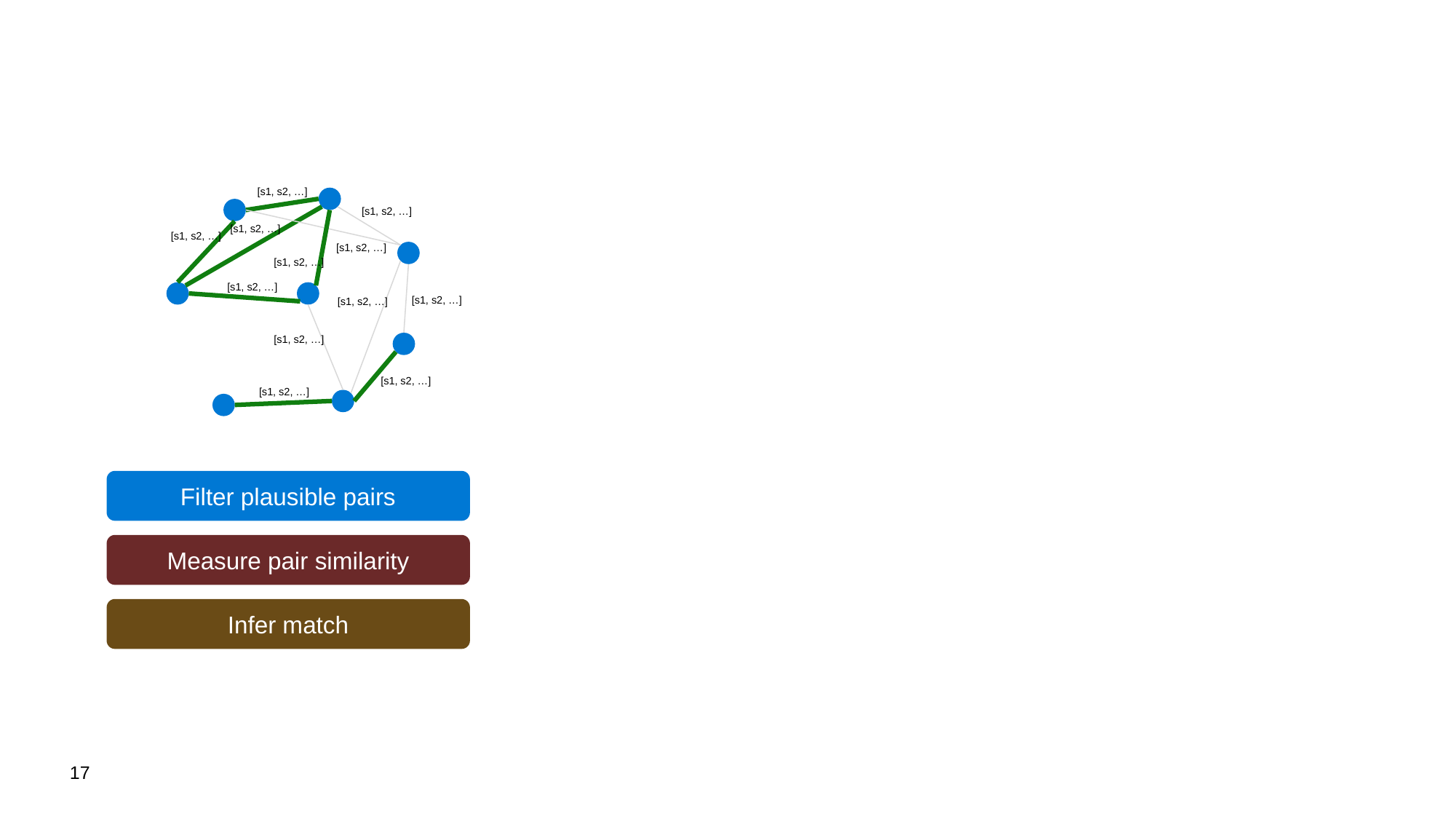

[s1, s2, …]

[s1, s2, …]
[s1, s2, …]
[s1, s2, …]
[s1, s2, …]

[s1, s2, …]
[s1, s2, …]

[s1, s2, …]
[s1, s2, …]

[s1, s2, …]
[s1, s2, …]
[s1, s2, …]

Filter plausible pairs
Measure pair similarity
Infer match